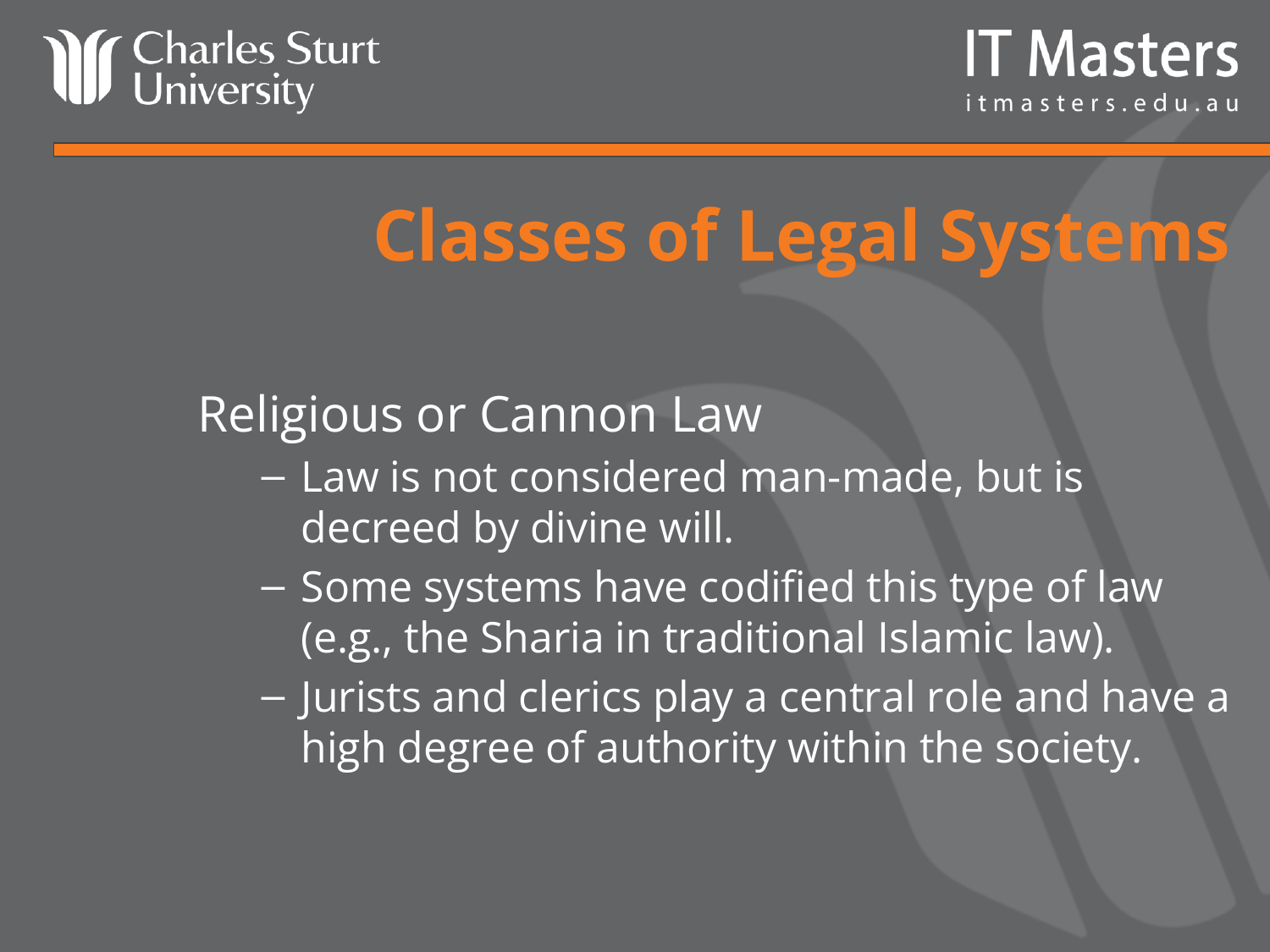

# Classes of Legal Systems
Religious or Cannon Law
Law is not considered man-made, but is decreed by divine will.
Some systems have codified this type of law (e.g., the Sharia in traditional Islamic law).
Jurists and clerics play a central role and have a high degree of authority within the society.